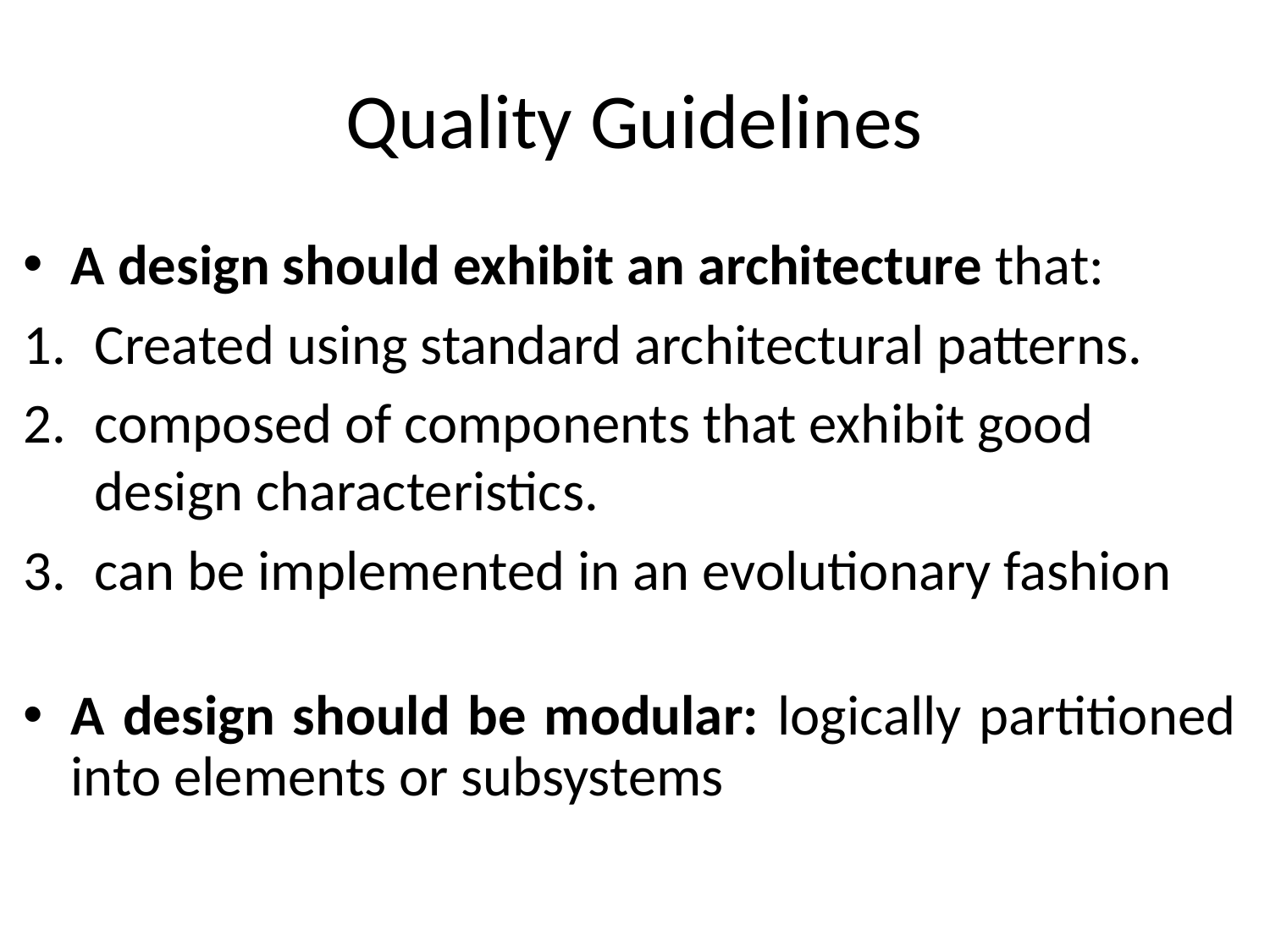

# Quality Guidelines
A design should exhibit an architecture that:
Created using standard architectural patterns.
composed of components that exhibit good design characteristics.
can be implemented in an evolutionary fashion

A design should be modular: logically partitioned into elements or subsystems